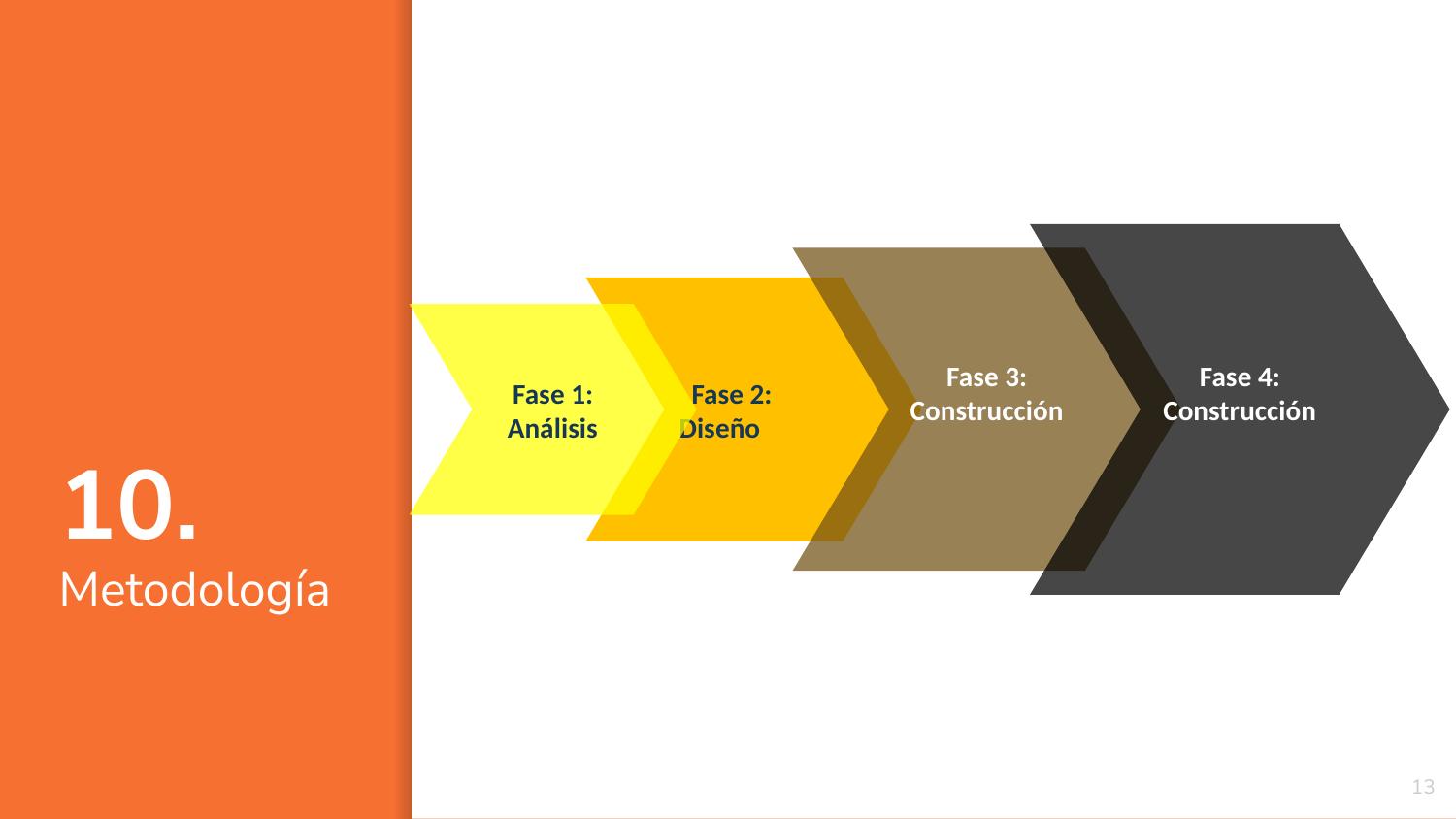

10.
Metodología
Fase 4: Construcción

Fase 3: Construcción

  Fase 2: Diseño
Fase 1: Análisis
13